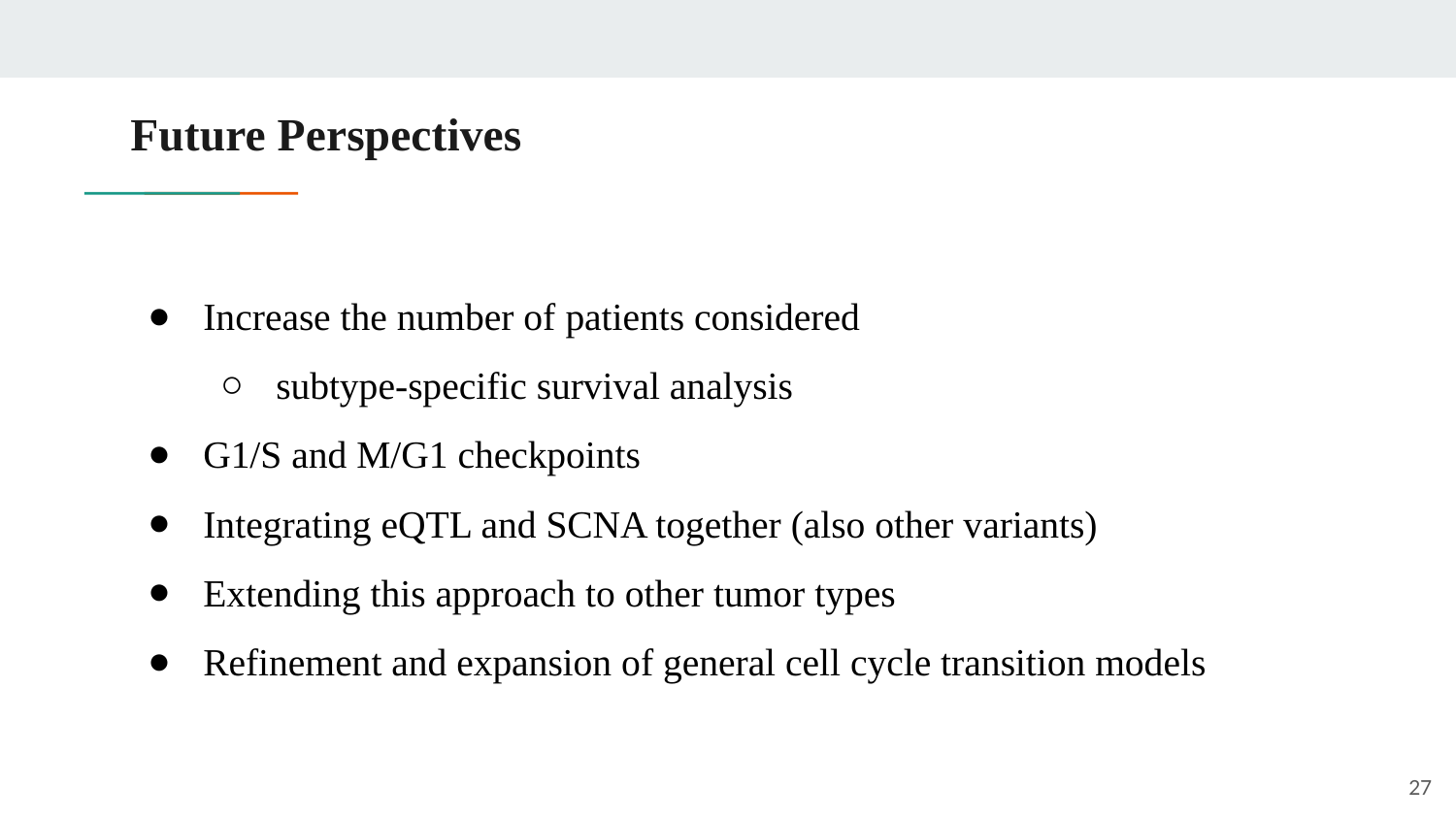

# Future Perspectives
Increase the number of patients considered
subtype-specific survival analysis
G1/S and M/G1 checkpoints
Integrating eQTL and SCNA together (also other variants)
Extending this approach to other tumor types
Refinement and expansion of general cell cycle transition models
27